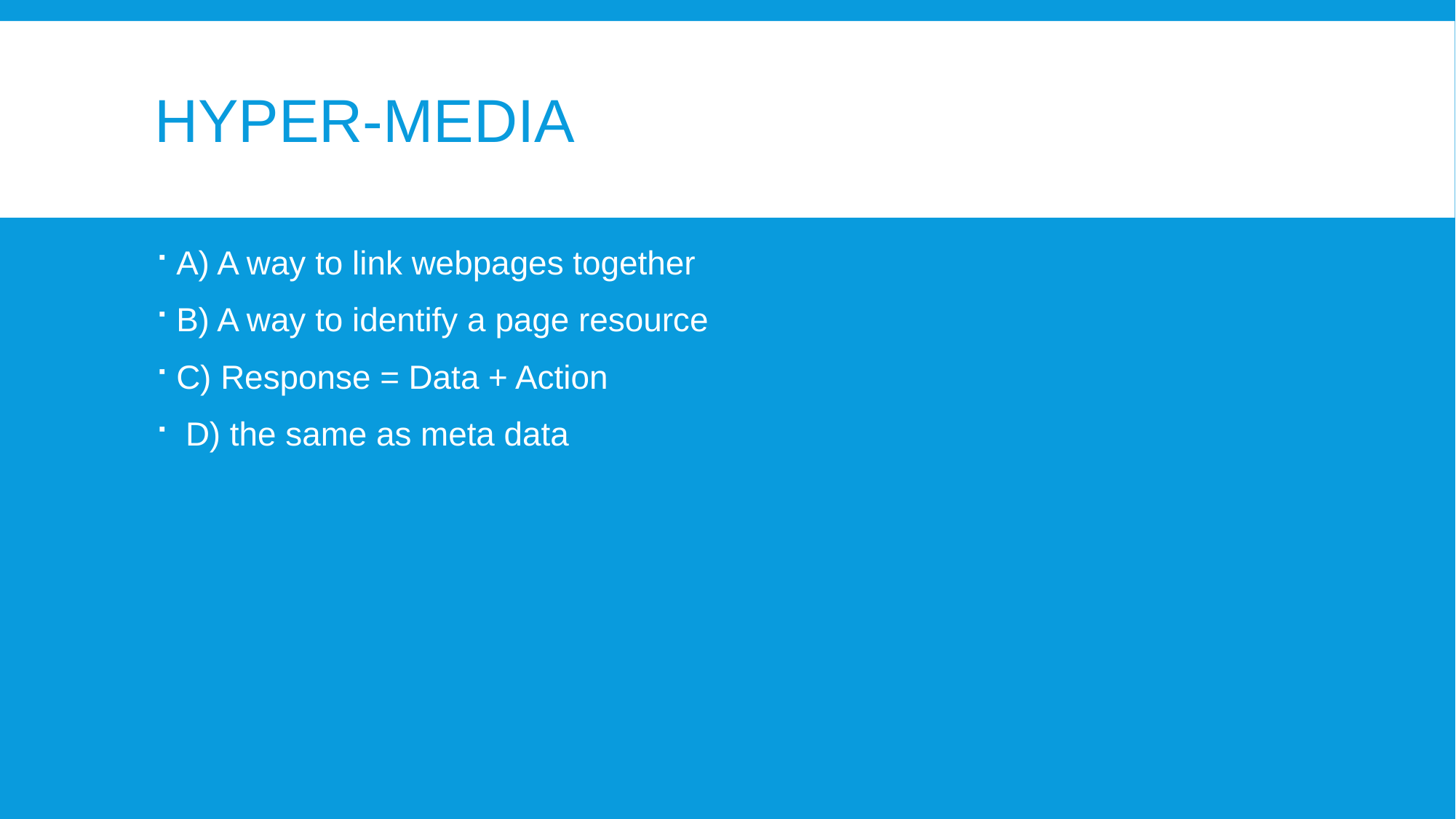

# Hyper-media
A) A way to link webpages together
B) A way to identify a page resource
C) Response = Data + Action
 D) the same as meta data